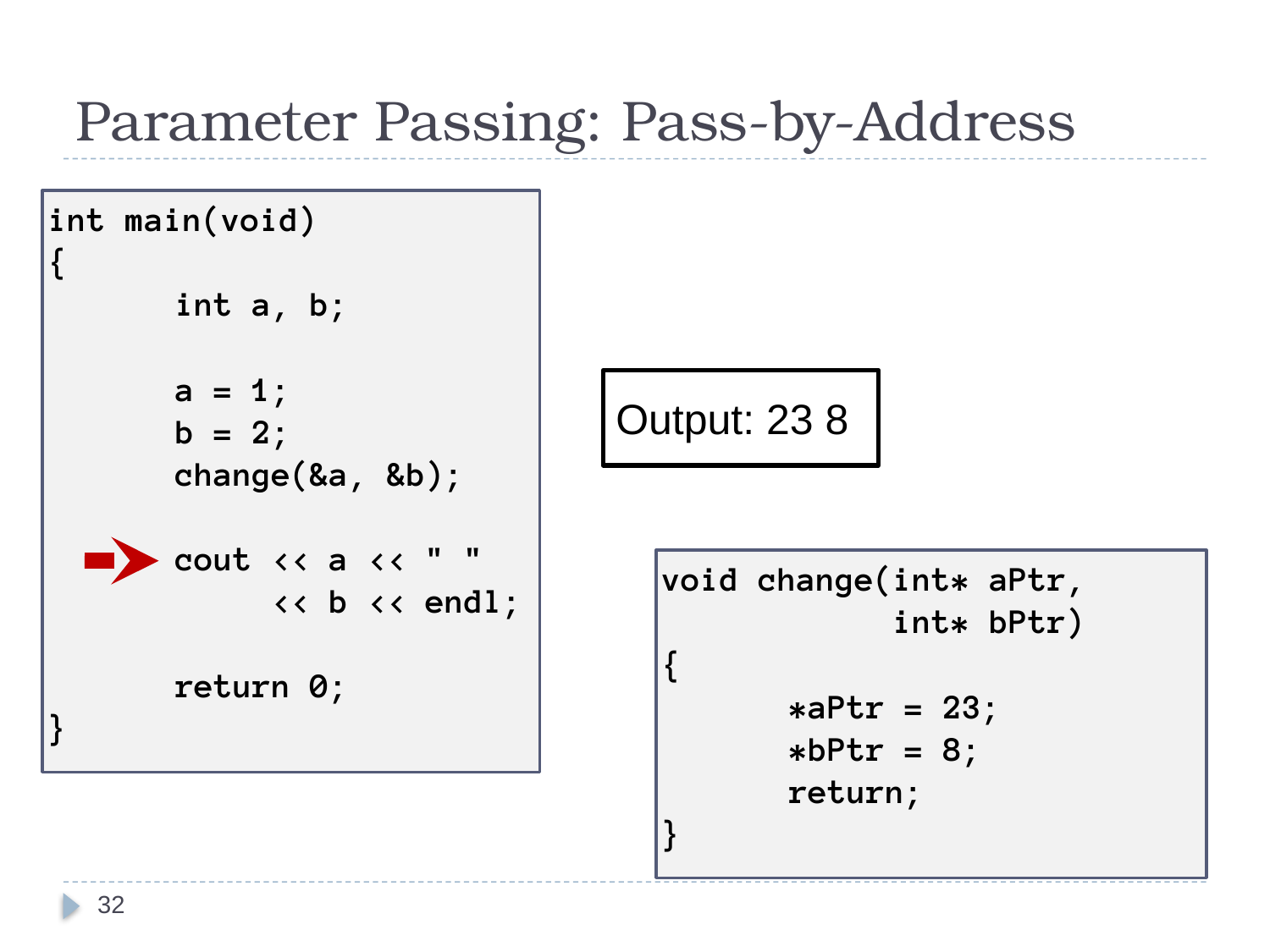

# Parameter Passing: Pass-by-Address
int main(void)
{
	int a, b;

	a = 1;
	b = 2;
	change(&a, &b);

	cout << a << " "
	     << b << endl;

	return 0;
}
Output: 23 8
void change(int* aPtr,
            int* bPtr)
{
	*aPtr = 23;
	*bPtr = 8;
	return;
}
32